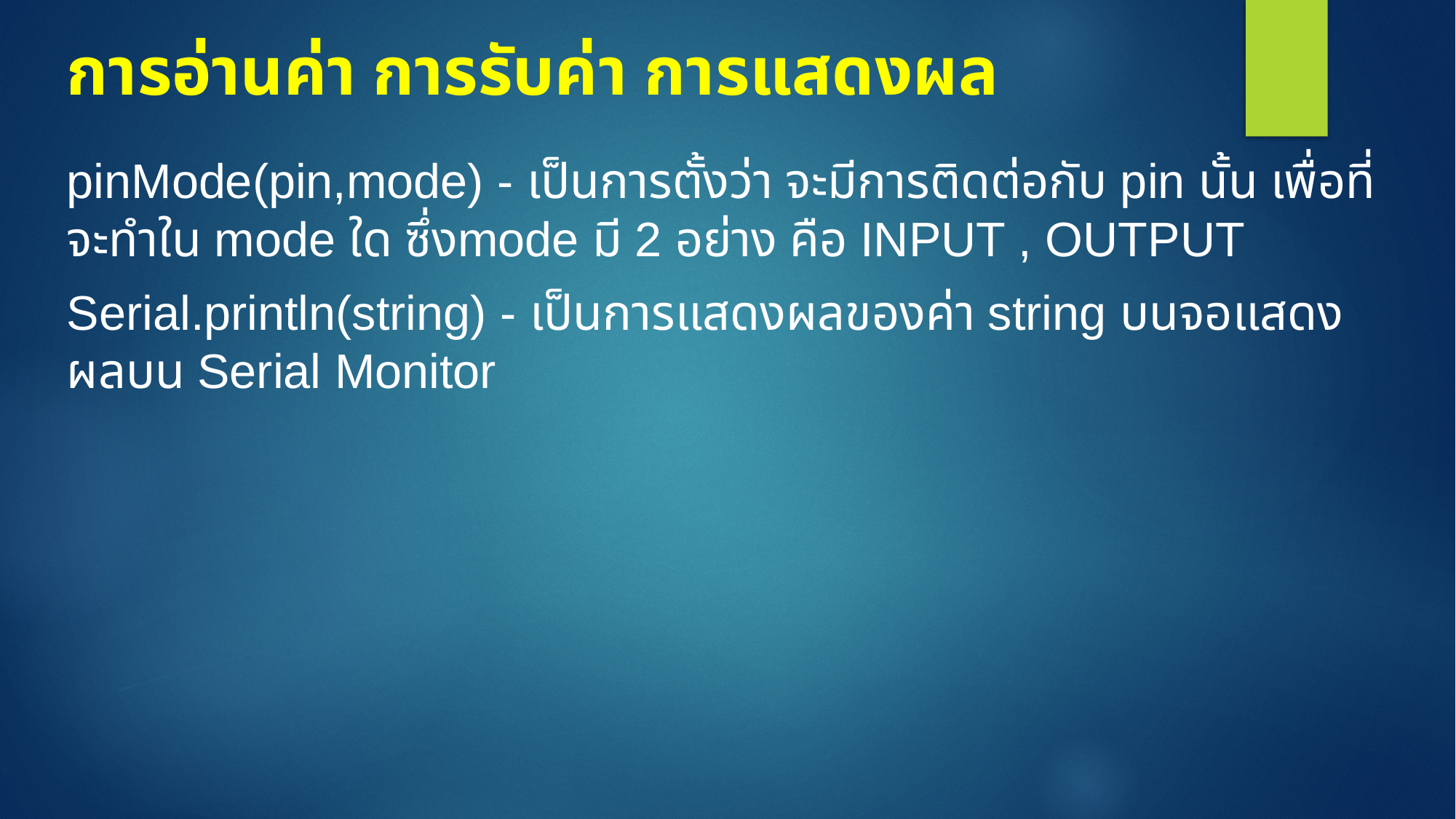

# การอ่านค่า การรับค่า การแสดงผล
pinMode(pin,mode) - เป็นการตั้งว่า จะมีการติดต่อกับ pin นั้น เพื่อที่จะทำใน mode ใด ซึ่งmode มี 2 อย่าง คือ INPUT , OUTPUT
Serial.println(string) - เป็นการแสดงผลของค่า string บนจอแสดงผลบน Serial Monitor